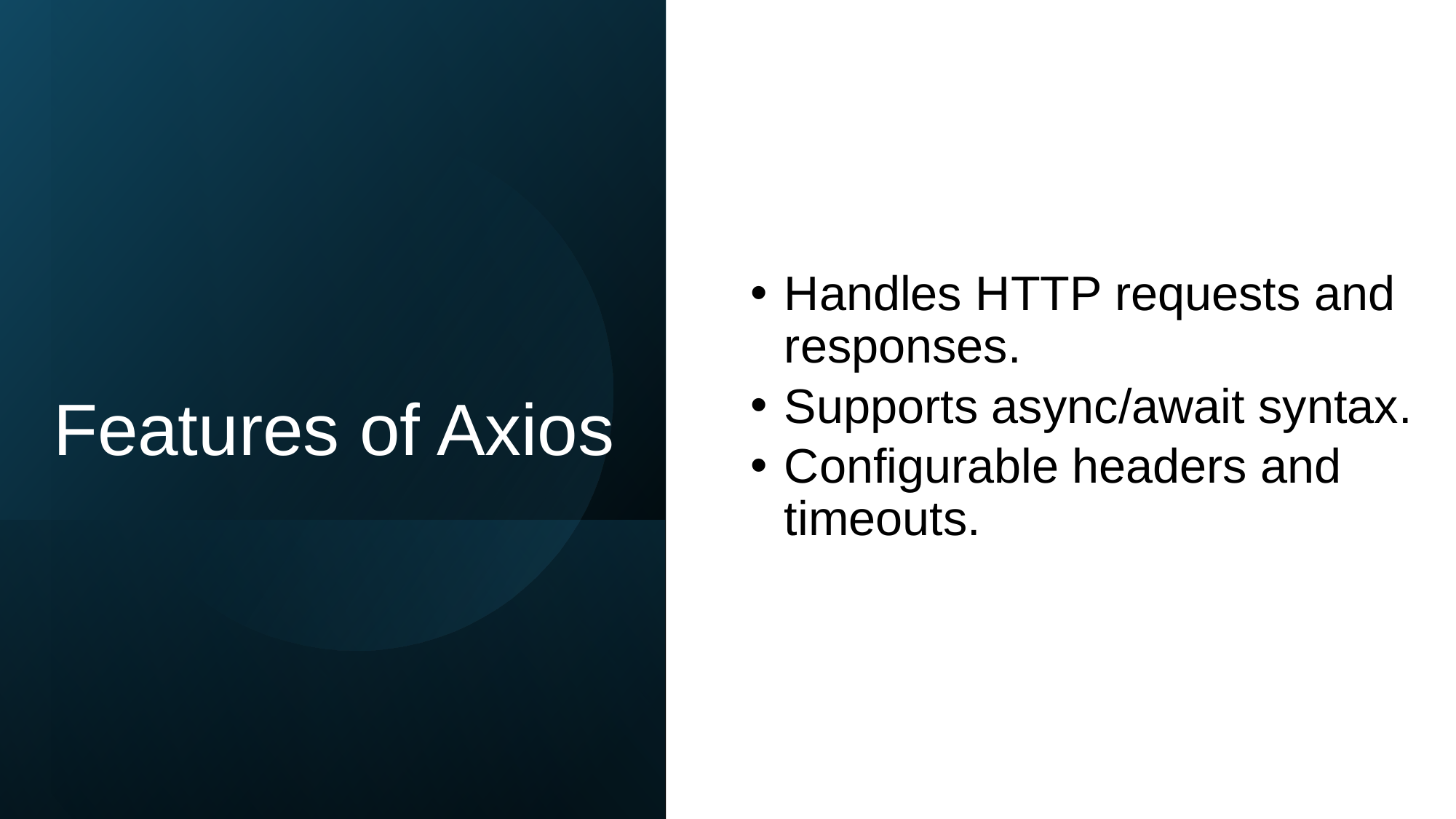

# Features of Axios

Handles HTTP requests and responses.
Supports async/await syntax.
Configurable headers and timeouts.